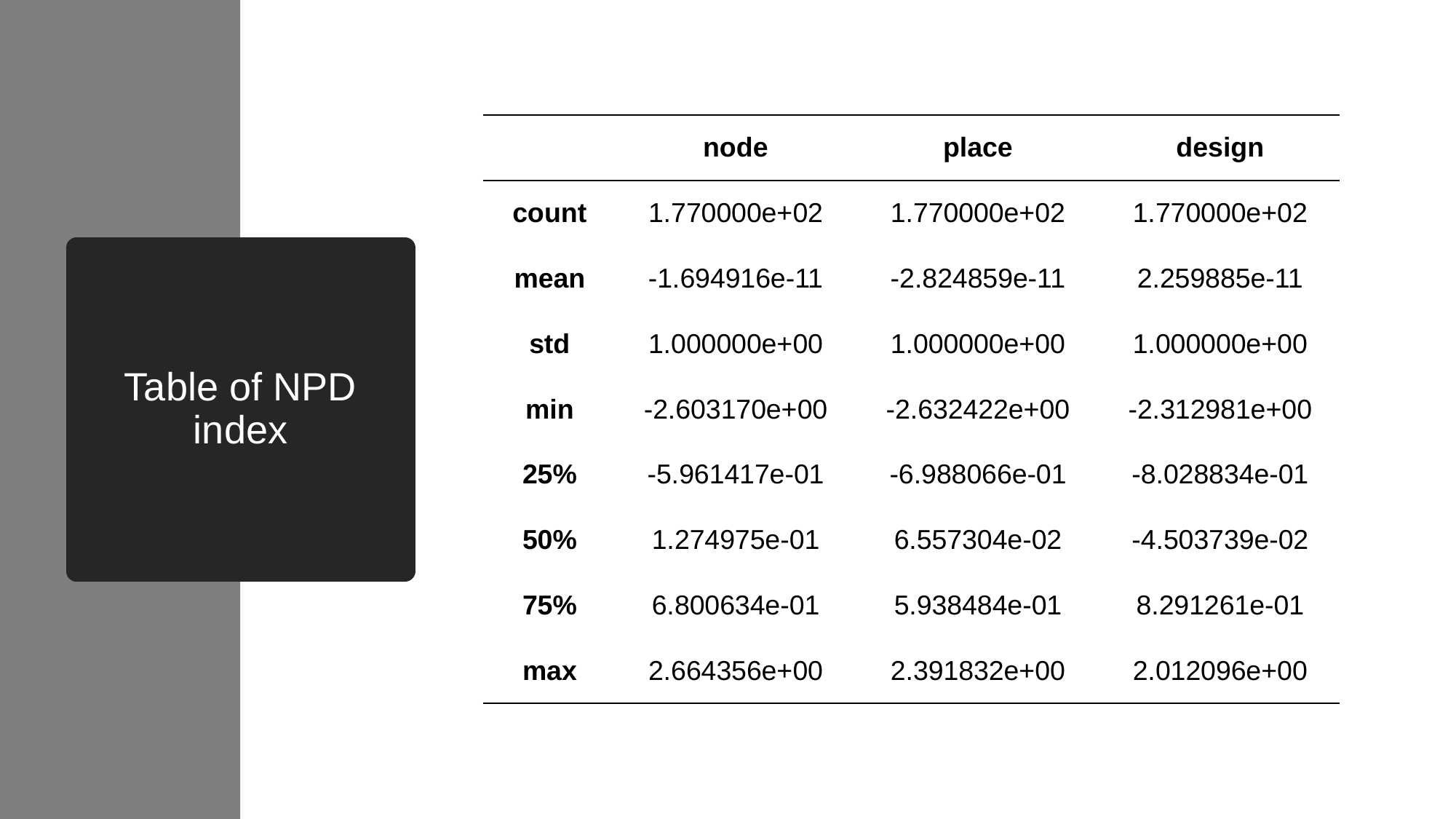

|  | node | place | design |
| --- | --- | --- | --- |
| count | 1.770000e+02 | 1.770000e+02 | 1.770000e+02 |
| mean | -1.694916e-11 | -2.824859e-11 | 2.259885e-11 |
| std | 1.000000e+00 | 1.000000e+00 | 1.000000e+00 |
| min | -2.603170e+00 | -2.632422e+00 | -2.312981e+00 |
| 25% | -5.961417e-01 | -6.988066e-01 | -8.028834e-01 |
| 50% | 1.274975e-01 | 6.557304e-02 | -4.503739e-02 |
| 75% | 6.800634e-01 | 5.938484e-01 | 8.291261e-01 |
| max | 2.664356e+00 | 2.391832e+00 | 2.012096e+00 |
# Table of NPD index